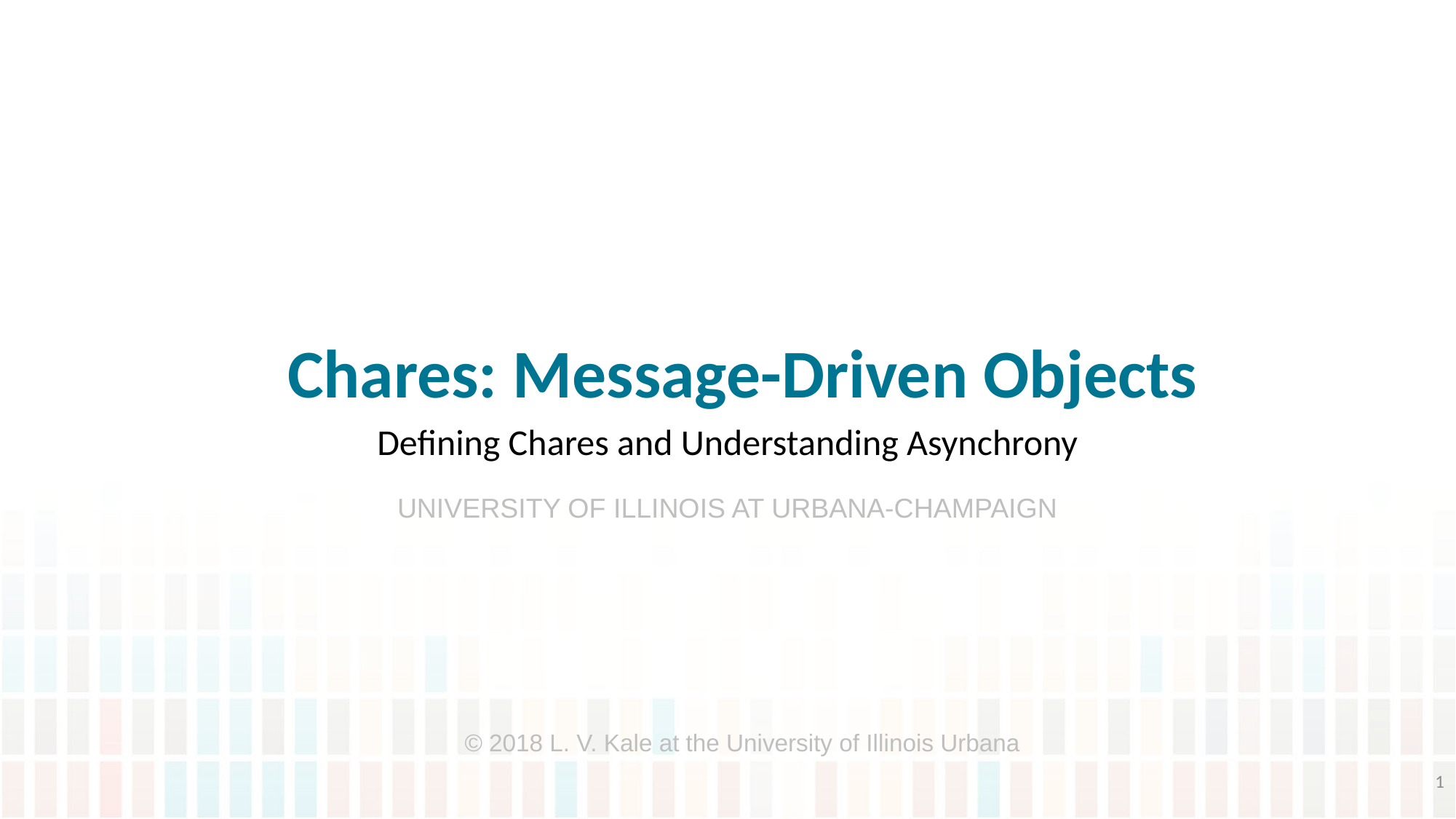

# Chares: Message-Driven Objects
Defining Chares and Understanding Asynchrony
© 2018 L. V. Kale at the University of Illinois Urbana
1